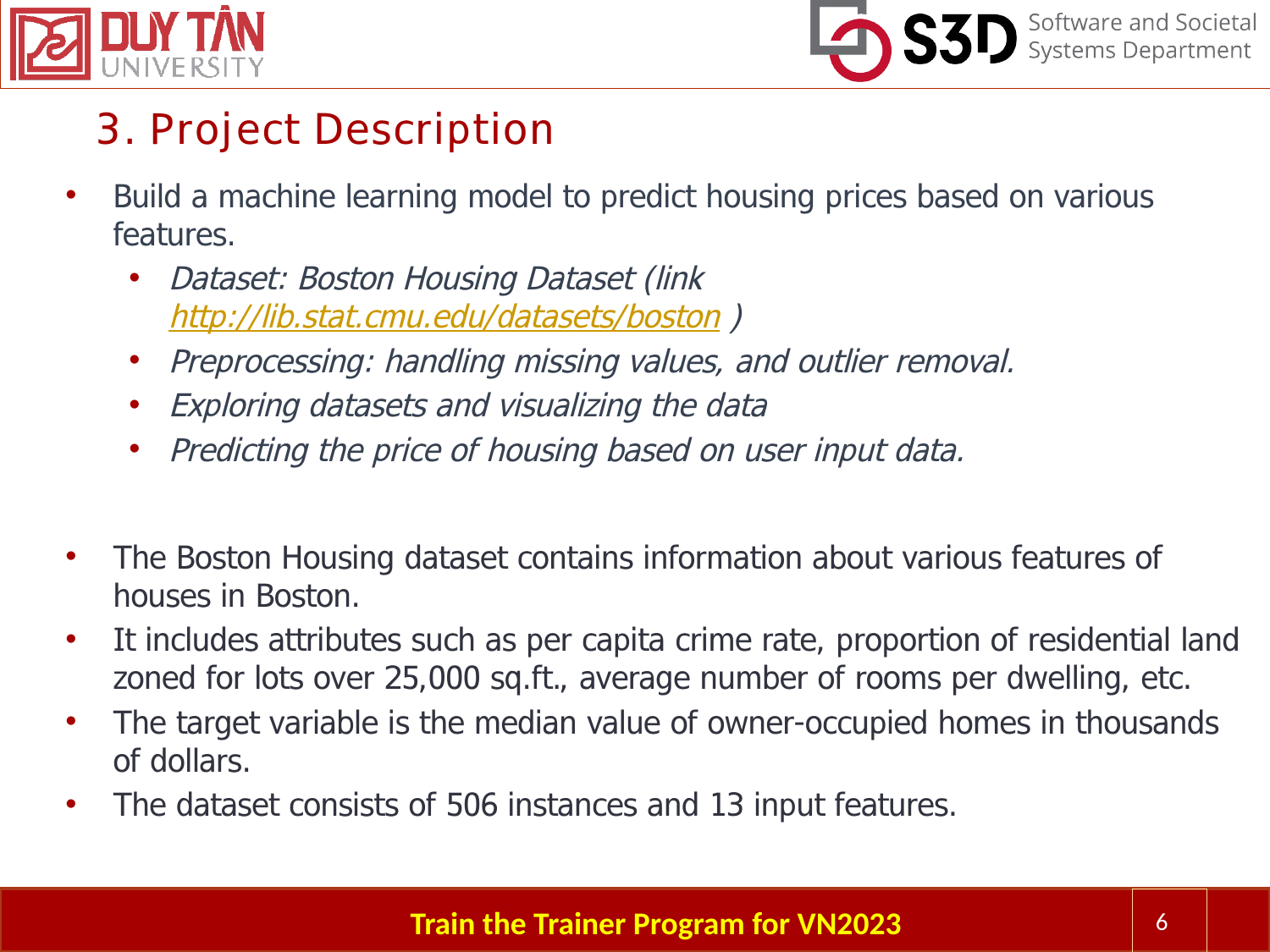

3. Project Description
Build a machine learning model to predict housing prices based on various features.
Dataset: Boston Housing Dataset (link http://lib.stat.cmu.edu/datasets/boston )
Preprocessing: handling missing values, and outlier removal.
Exploring datasets and visualizing the data
Predicting the price of housing based on user input data.

The Boston Housing dataset contains information about various features of houses in Boston.
It includes attributes such as per capita crime rate, proportion of residential land zoned for lots over 25,000 sq.ft., average number of rooms per dwelling, etc.
The target variable is the median value of owner-occupied homes in thousands of dollars.
The dataset consists of 506 instances and 13 input features.

Train the Trainer Program for VN2023